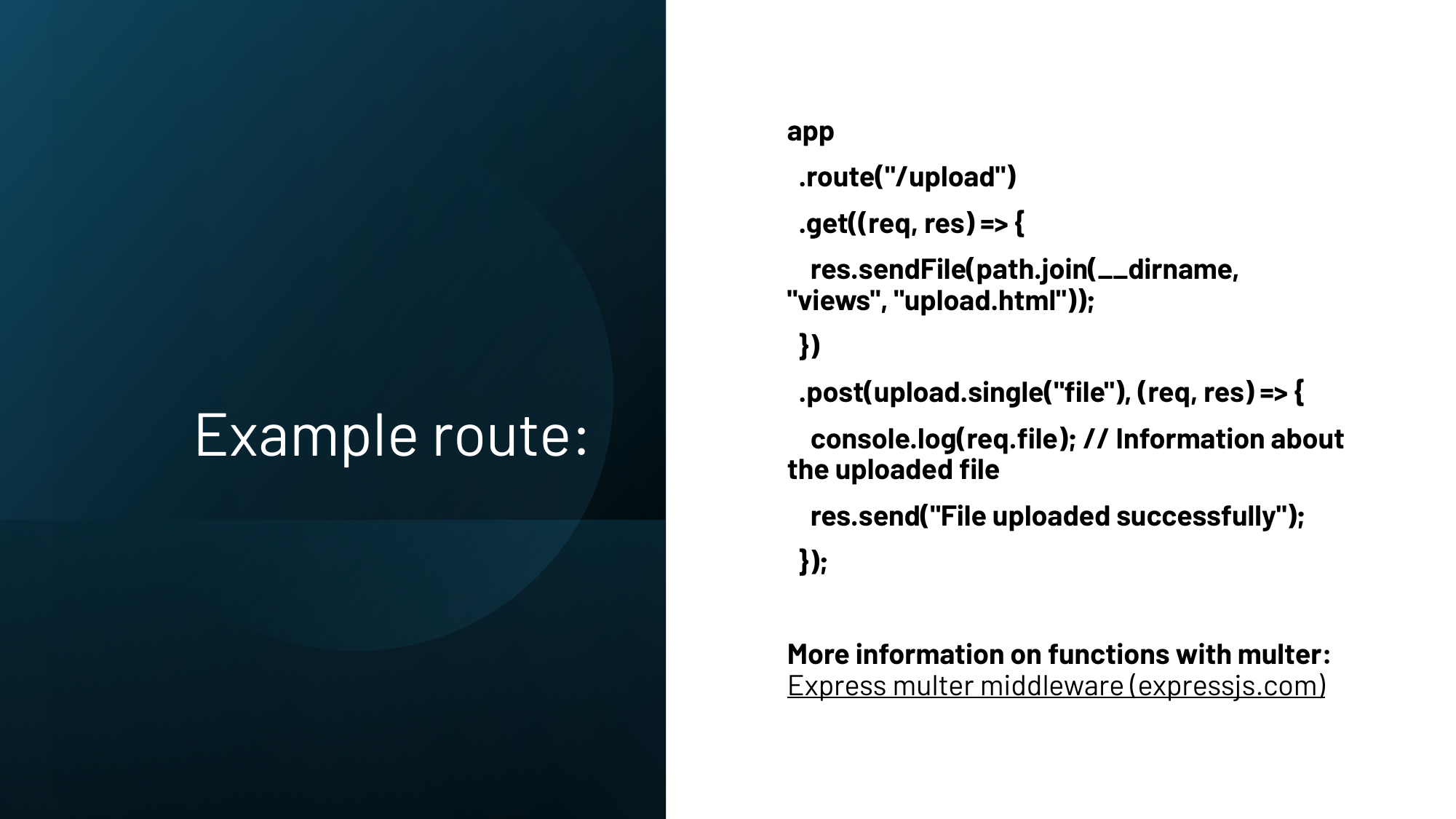

# Example route:

app
  .route("/upload")
  .get((req, res) => {
    res.sendFile(path.join(__dirname, "views", "upload.html"));
  })
  .post(upload.single("file"), (req, res) => {
    console.log(req.file); // Information about the uploaded file
    res.send("File uploaded successfully");
  });

More information on functions with multer: Express multer middleware (expressjs.com)